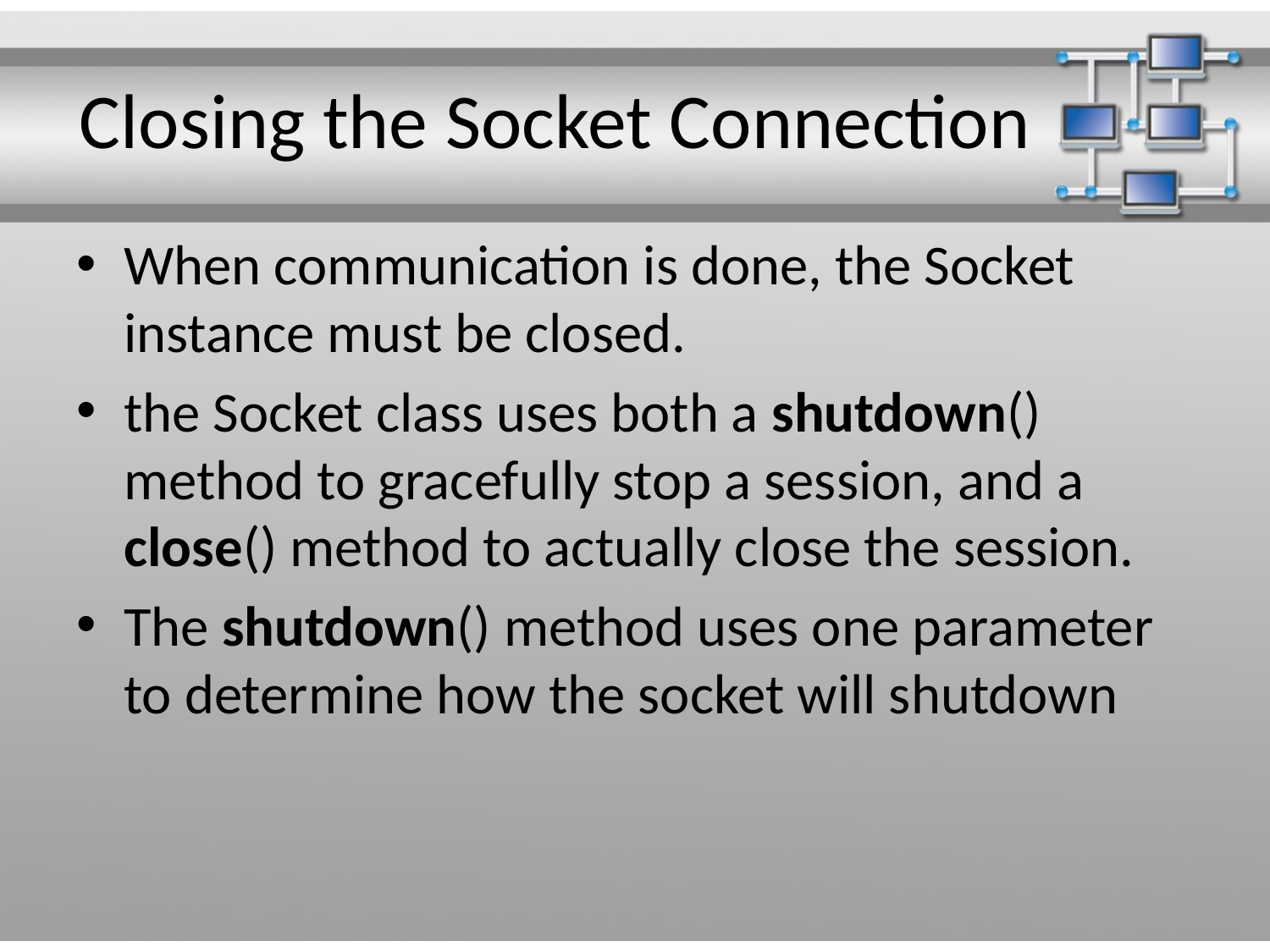

# Closing the Socket Connection
When communication is done, the Socket instance must be closed.
the Socket class uses both a shutdown() method to gracefully stop a session, and a close() method to actually close the session.
The shutdown() method uses one parameter to determine how the socket will shutdown